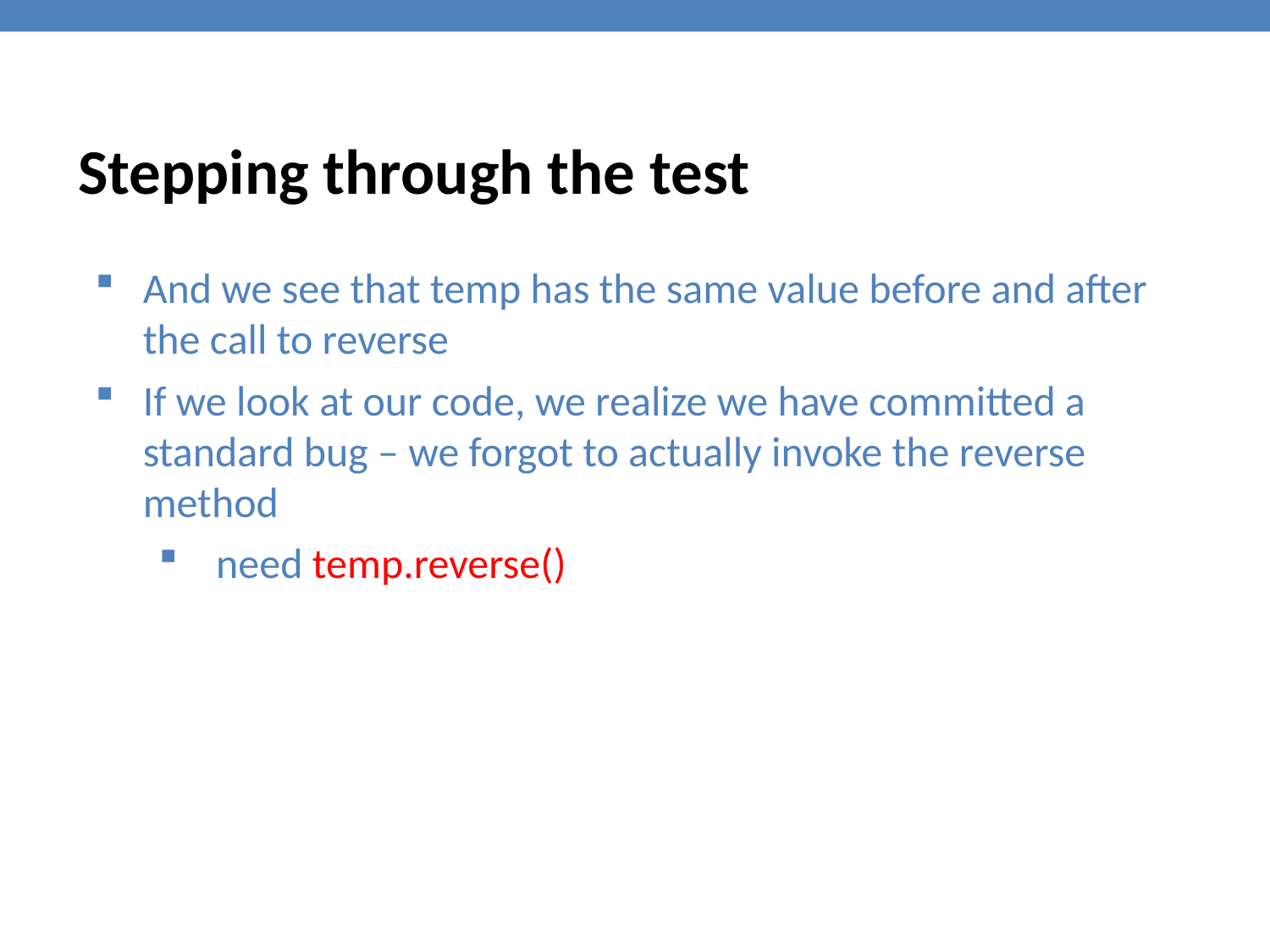

Stepping through the test
And we see that temp has the same value before and after the call to reverse
If we look at our code, we realize we have committed a standard bug – we forgot to actually invoke the reverse method
 need temp.reverse()